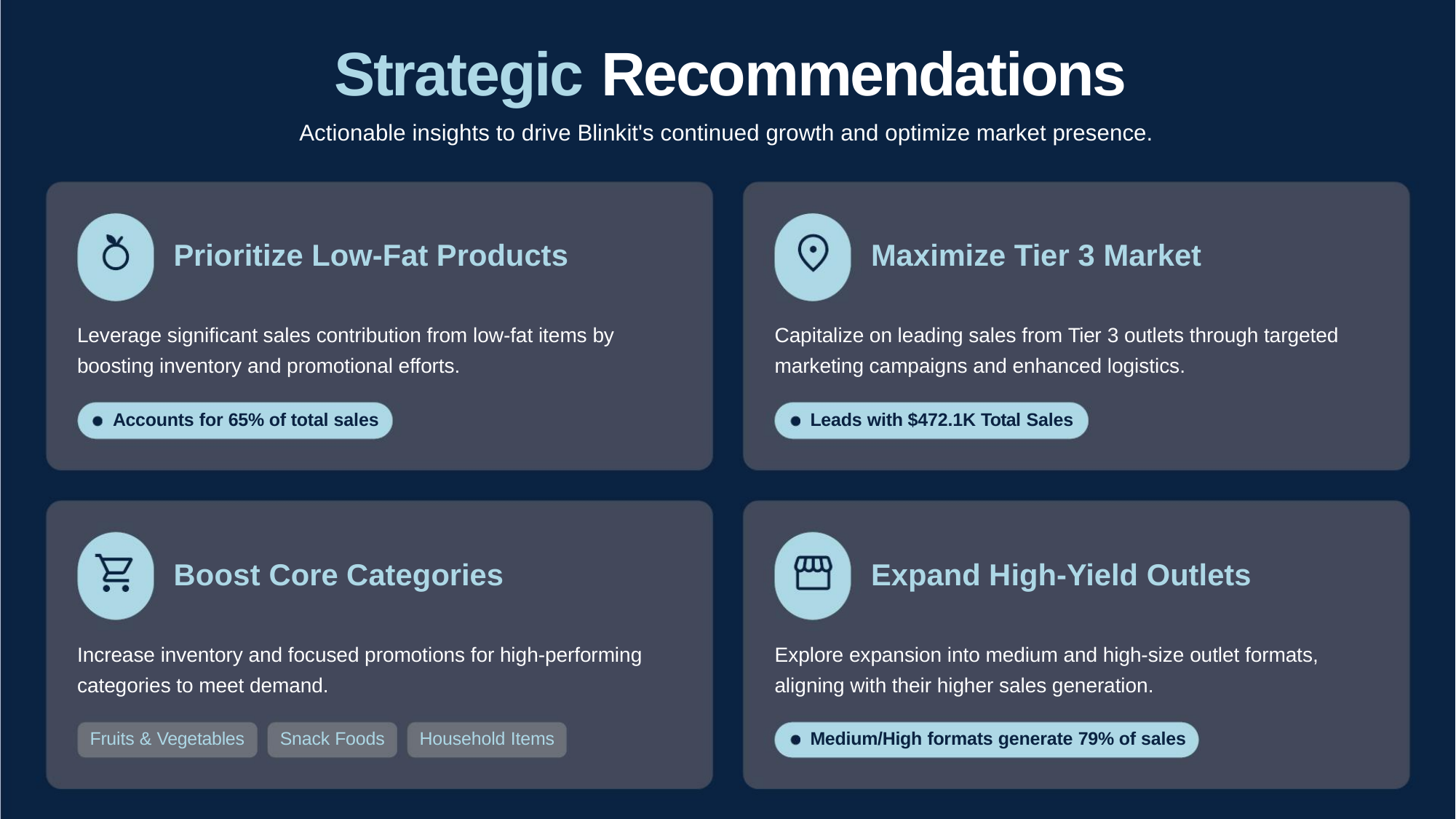

Strategic Recommendations
Actionable insights to drive Blinkit's continued growth and optimize market presence.
Prioritize Low-Fat Products
Maximize Tier 3 Market
Leverage significant sales contribution from low-fat items by
boosting inventory and promotional efforts.
Capitalize on leading sales from Tier 3 outlets through targeted
marketing campaigns and enhanced logistics.
Accounts for 65% of total sales
Leads with $472.1K Total Sales
Boost Core Categories
Expand High-Yield Outlets
Increase inventory and focused promotions for high-performing
categories to meet demand.
Explore expansion into medium and high-size outlet formats,
aligning with their higher sales generation.
Fruits & Vegetables
Snack Foods
Household Items
Medium/High formats generate 79% of sales